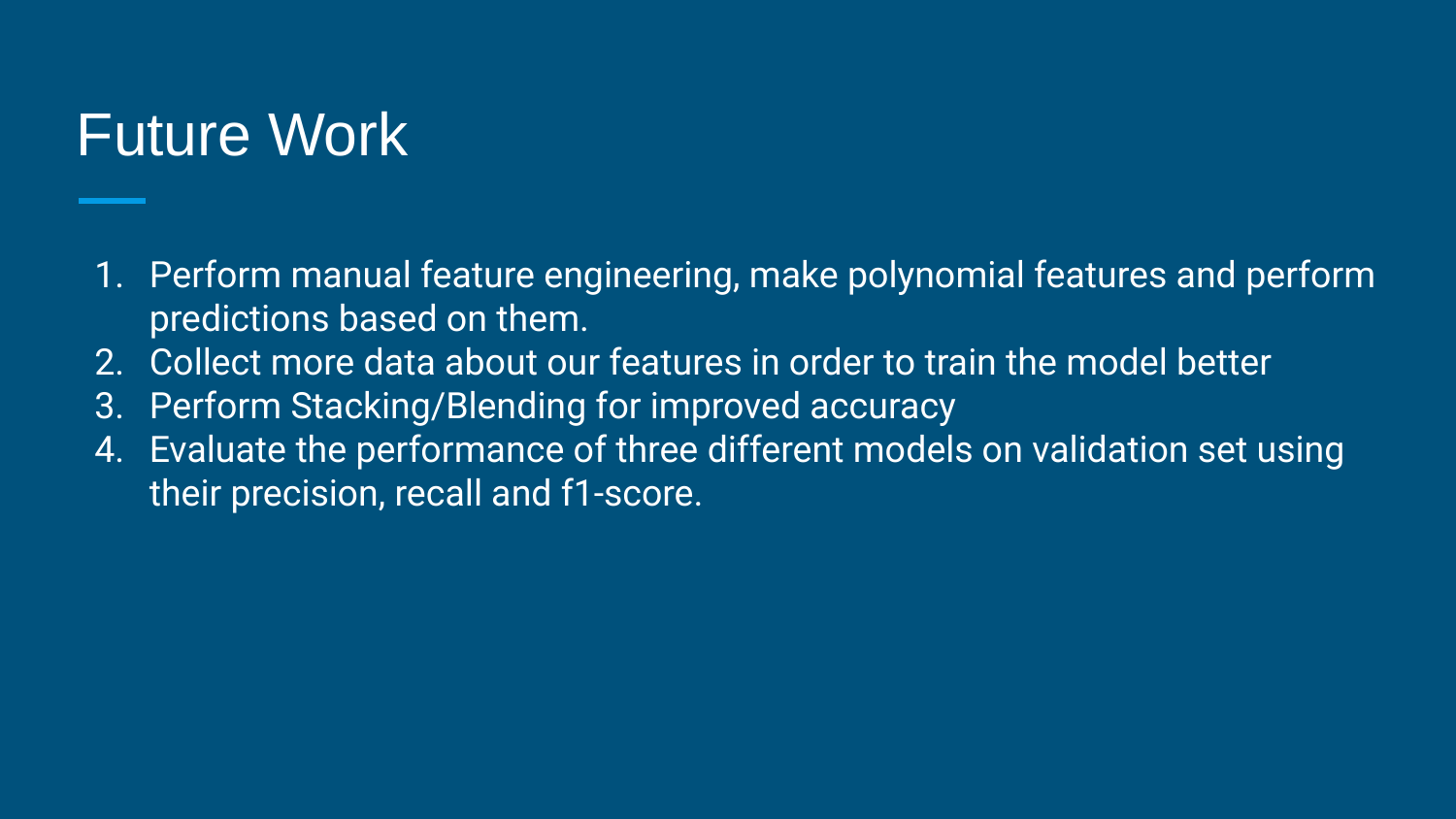

# Future Work
Perform manual feature engineering, make polynomial features and perform predictions based on them.
Collect more data about our features in order to train the model better
Perform Stacking/Blending for improved accuracy
Evaluate the performance of three different models on validation set using their precision, recall and f1-score.